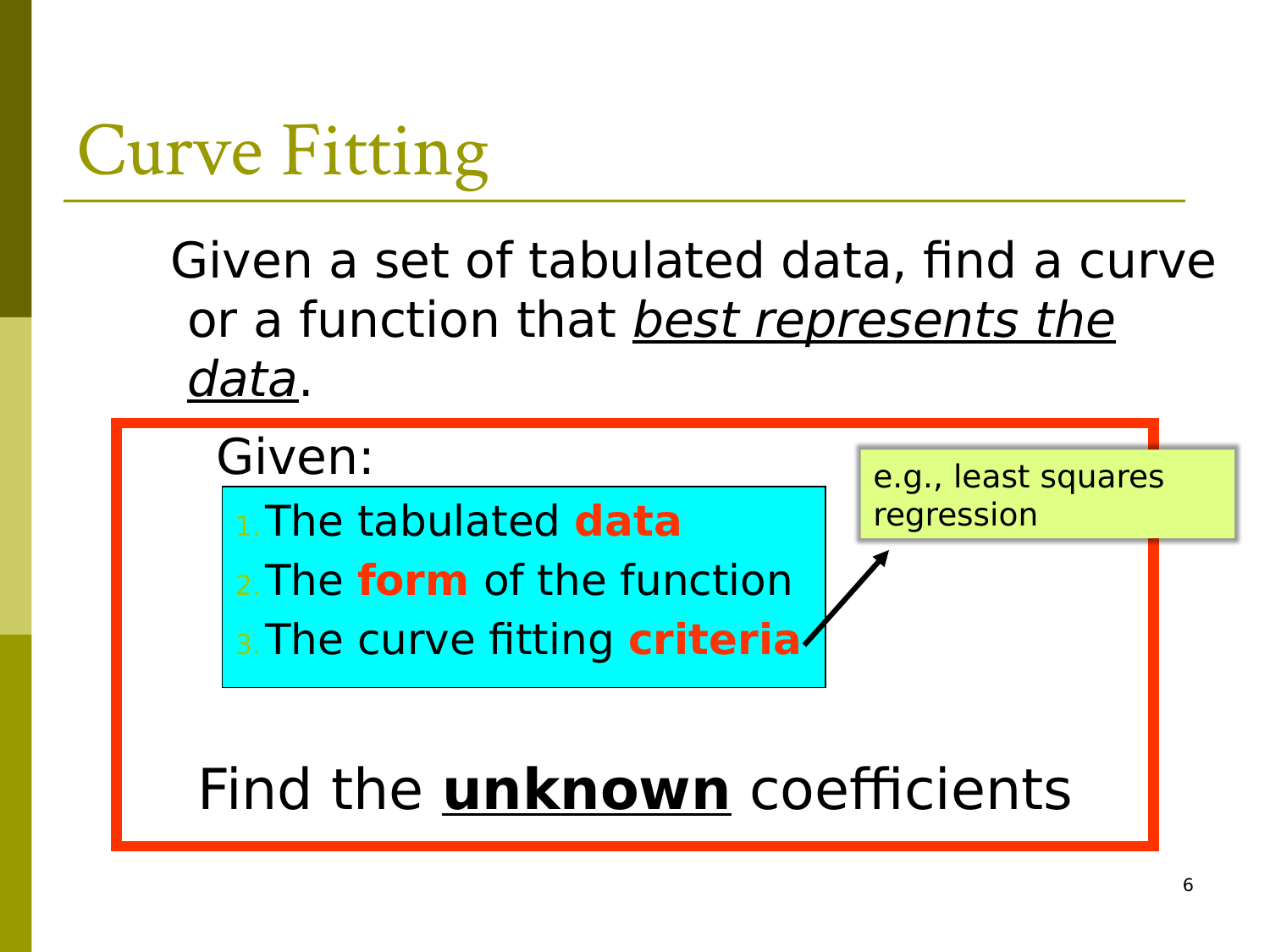

# Curve Fitting
    Given a set of tabulated data, find a curve or a function that best represents the data.
      Given:
The tabulated data
The form of the function
The curve fitting criteria

     Find the unknown coefficients

e.g., least squares
regression

6